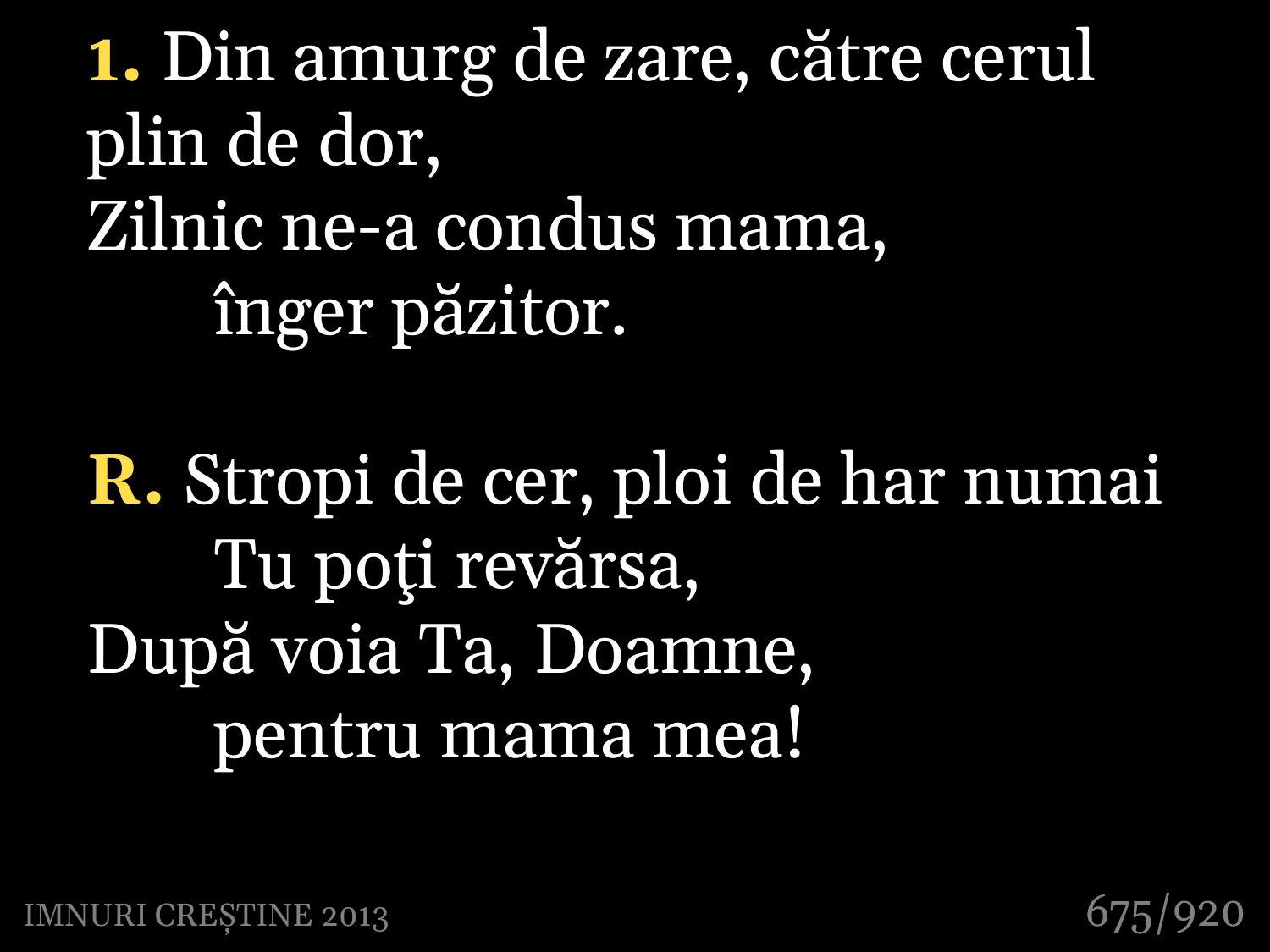

1. Din amurg de zare, către cerul 	plin de dor,
Zilnic ne-a condus mama,
	înger păzitor.

R. Stropi de cer, ploi de har numai
	Tu poţi revărsa,
După voia Ta, Doamne,
	pentru mama mea!
675/920
IMNURI CREȘTINE 2013